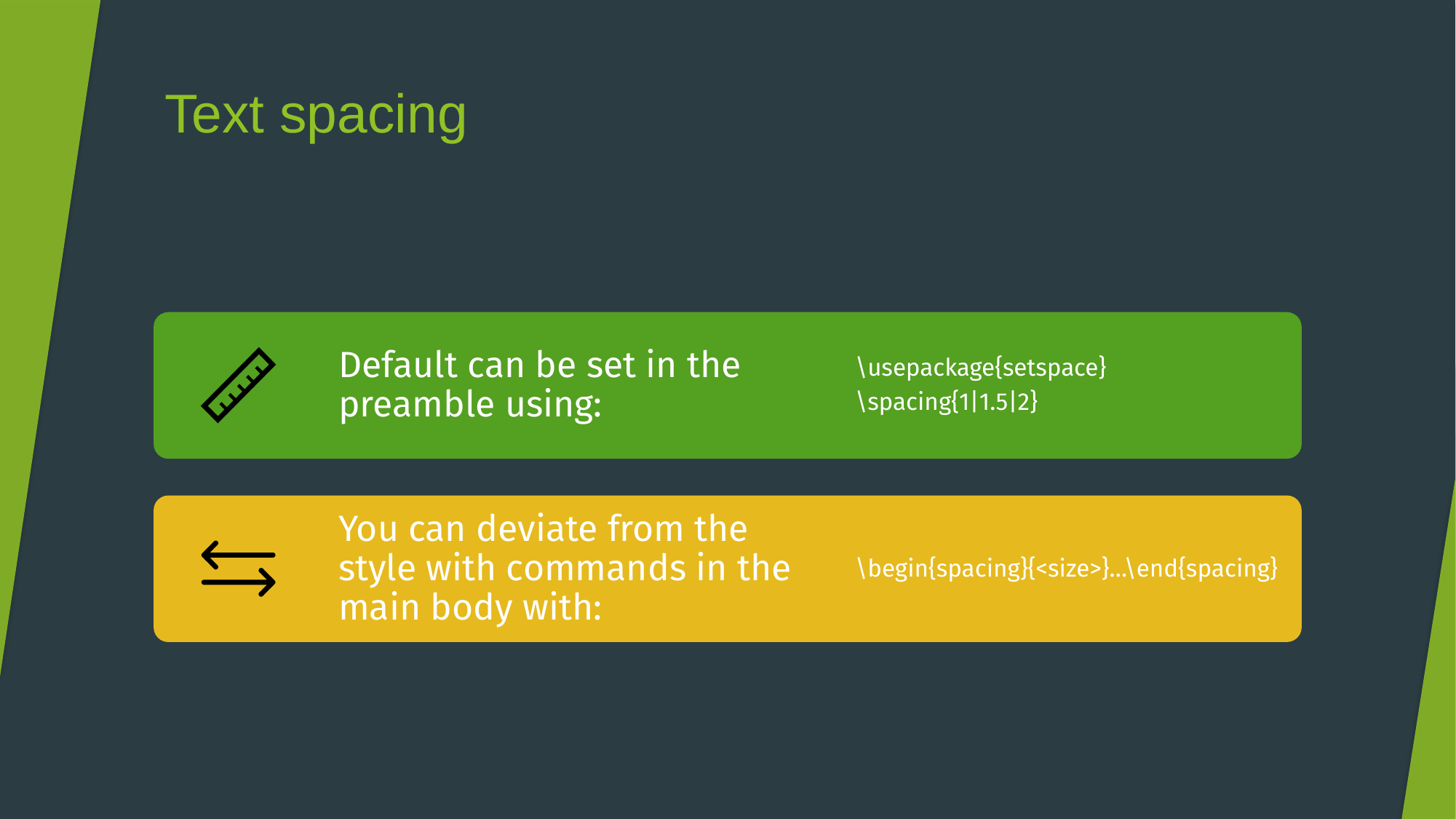

# Text spacing
Default can be set in the preamble using:
\usepackage{setspace}
\spacing{1|1.5|2}
You can deviate from the style with commands in the main body with:
\begin{spacing}{<size>}…\end{spacing}